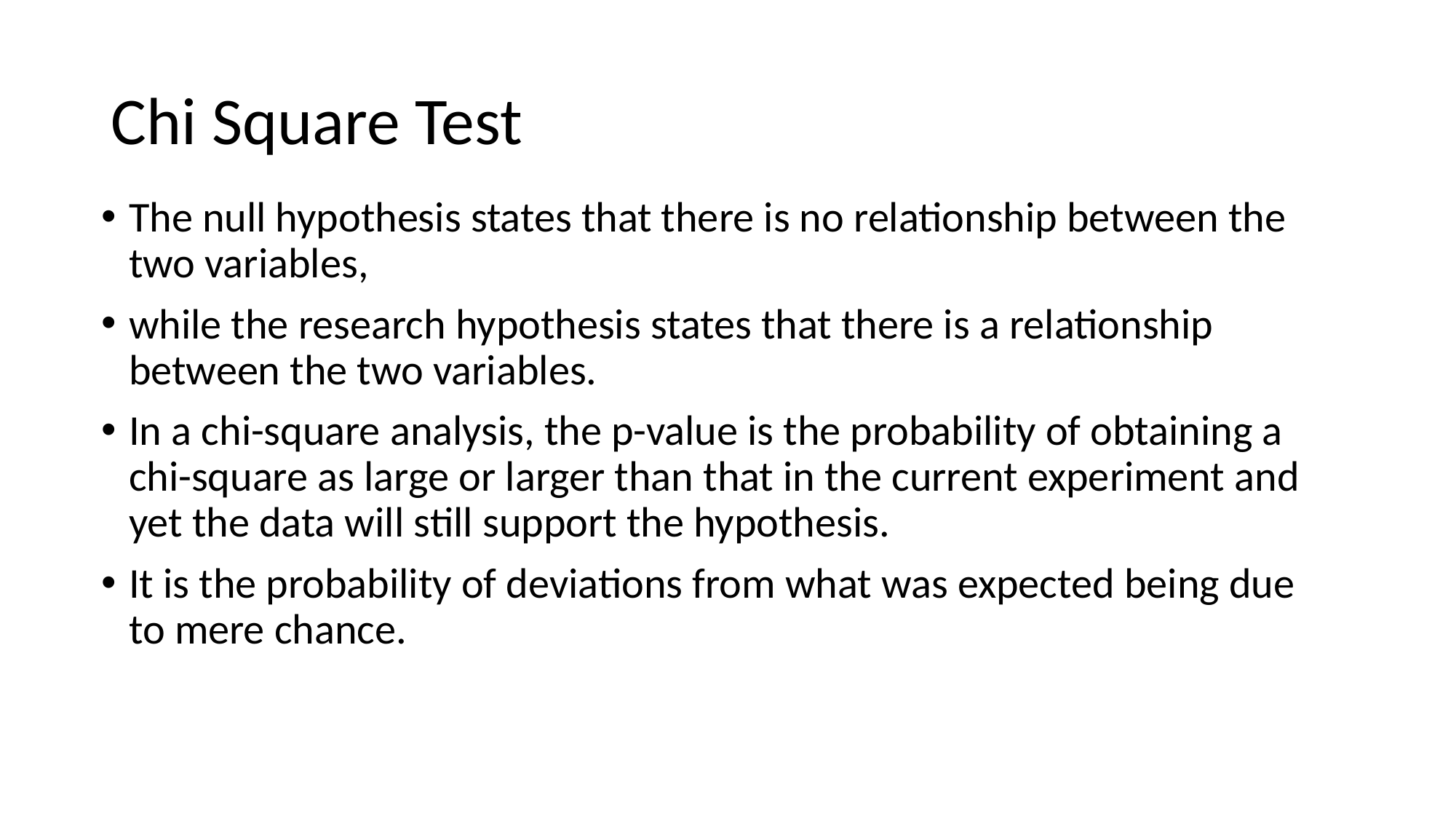

# Chi Square Test
The null hypothesis states that there is no relationship between the two variables,
while the research hypothesis states that there is a relationship between the two variables.
In a chi-square analysis, the p-value is the probability of obtaining a chi-square as large or larger than that in the current experiment and yet the data will still support the hypothesis.
It is the probability of deviations from what was expected being due to mere chance.